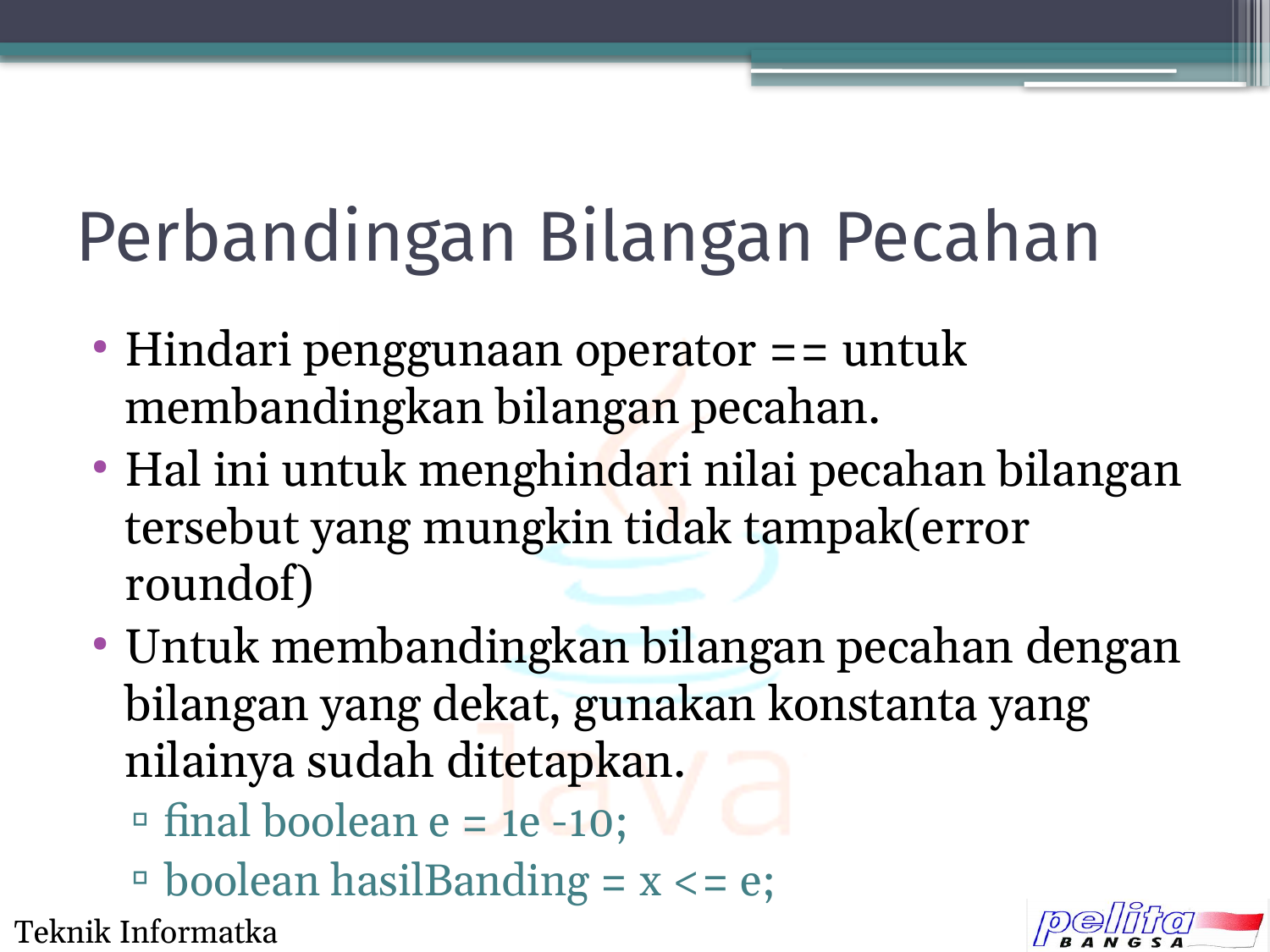

# Perbandingan Bilangan Pecahan
Hindari penggunaan operator == untuk membandingkan bilangan pecahan.
Hal ini untuk menghindari nilai pecahan bilangan tersebut yang mungkin tidak tampak(error  roundof)
Untuk membandingkan bilangan pecahan dengan bilangan yang dekat, gunakan konstanta yang nilainya sudah ditetapkan.
final boolean e = 1e -10;
boolean hasilBanding = x <= e;